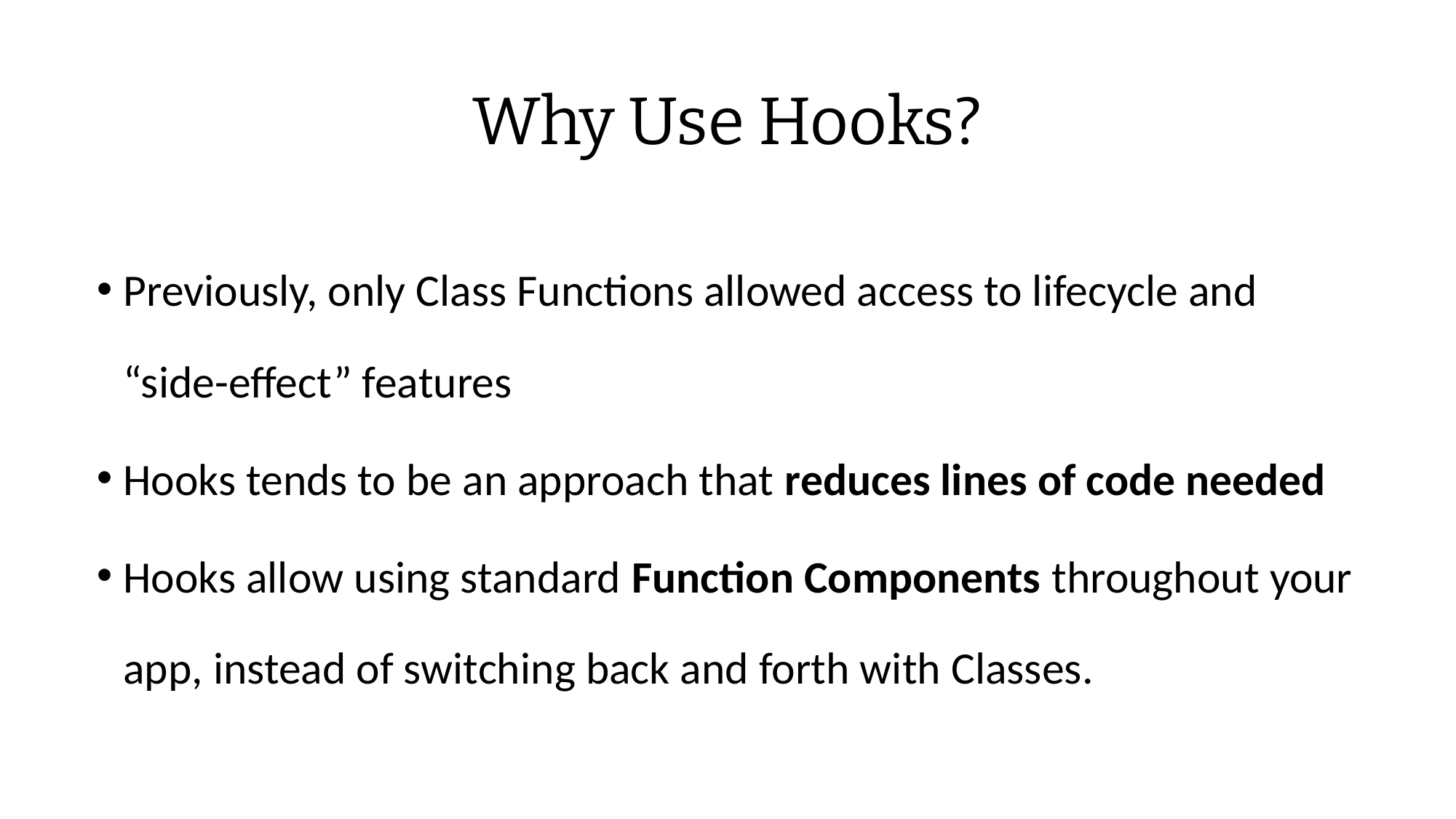

# Why Use Hooks?
Previously, only Class Functions allowed access to lifecycle and “side-effect” features
Hooks tends to be an approach that reduces lines of code needed
Hooks allow using standard Function Components throughout your app, instead of switching back and forth with Classes.